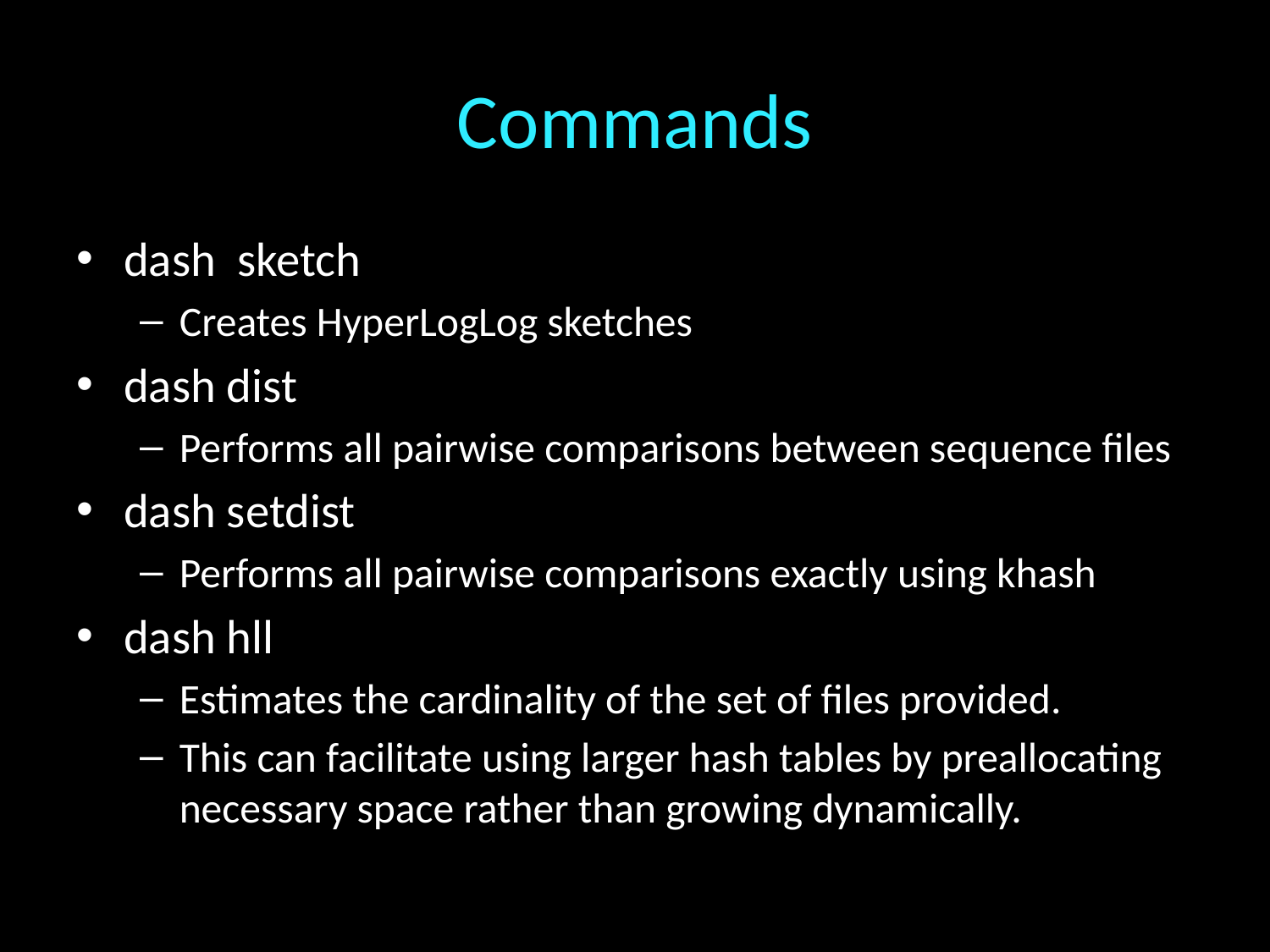

# Commands
dash  sketch
Creates HyperLogLog sketches
dash dist
Performs all pairwise comparisons between sequence files
dash setdist
Performs all pairwise comparisons exactly using khash
dash hll
Estimates the cardinality of the set of files provided.
This can facilitate using larger hash tables by preallocating necessary space rather than growing dynamically.